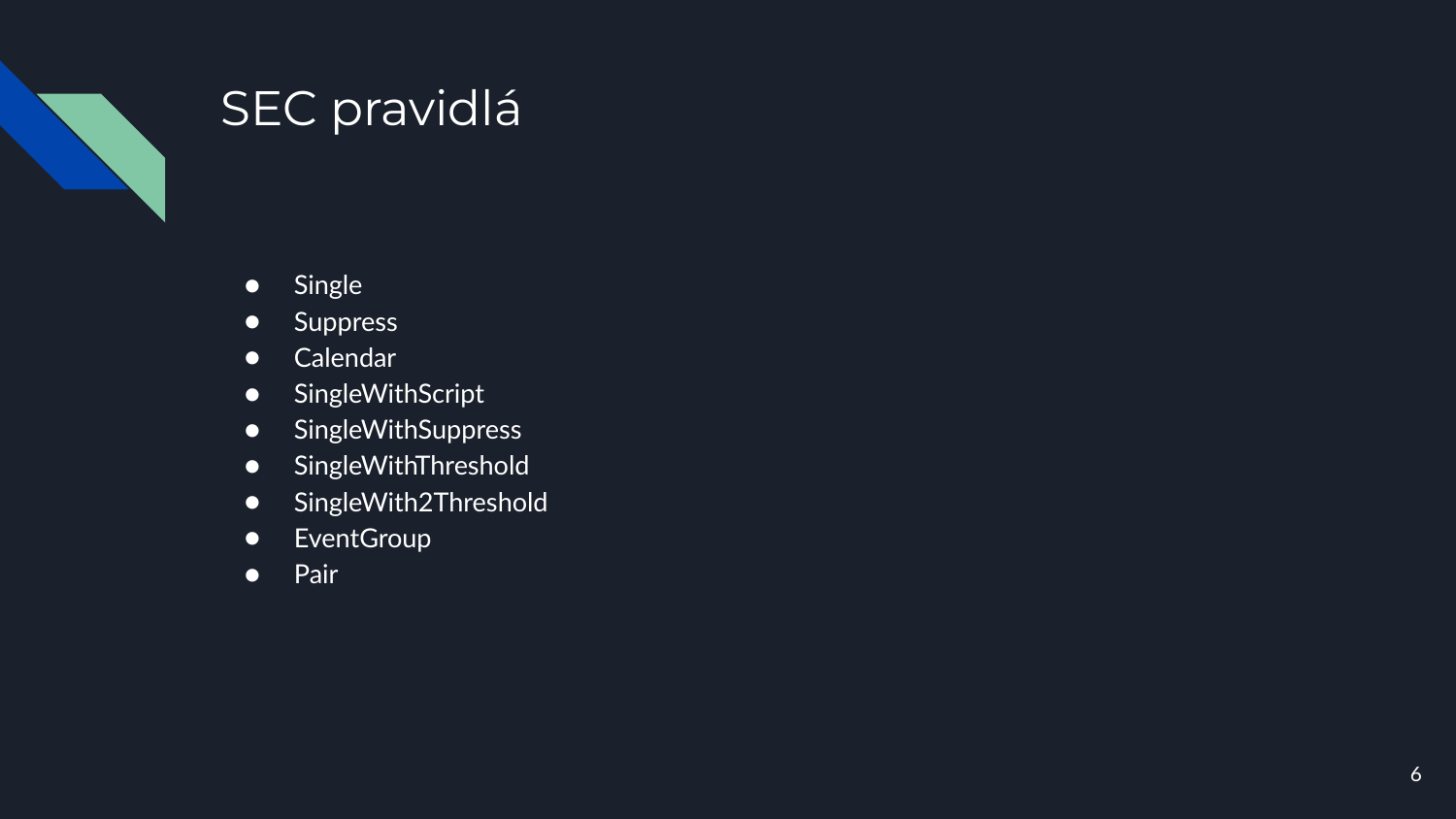

# SEC pravidlá
Single
Suppress
Calendar
SingleWithScript
SingleWithSuppress
SingleWithThreshold
SingleWith2Threshold
EventGroup
Pair
6